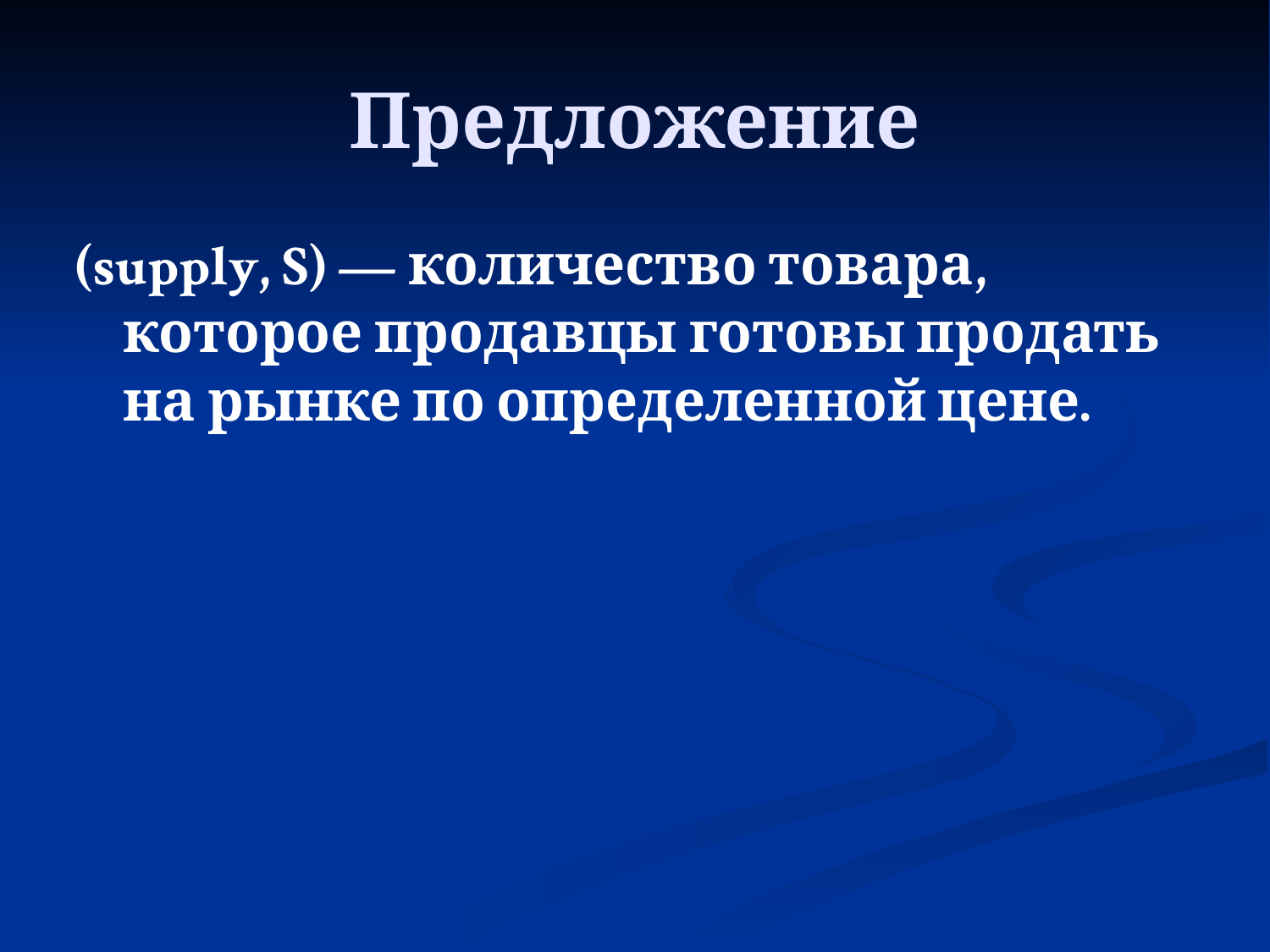

Предложение
(supply, S) — количество товара, которое продавцы готовы продать на рынке по определенной цене.